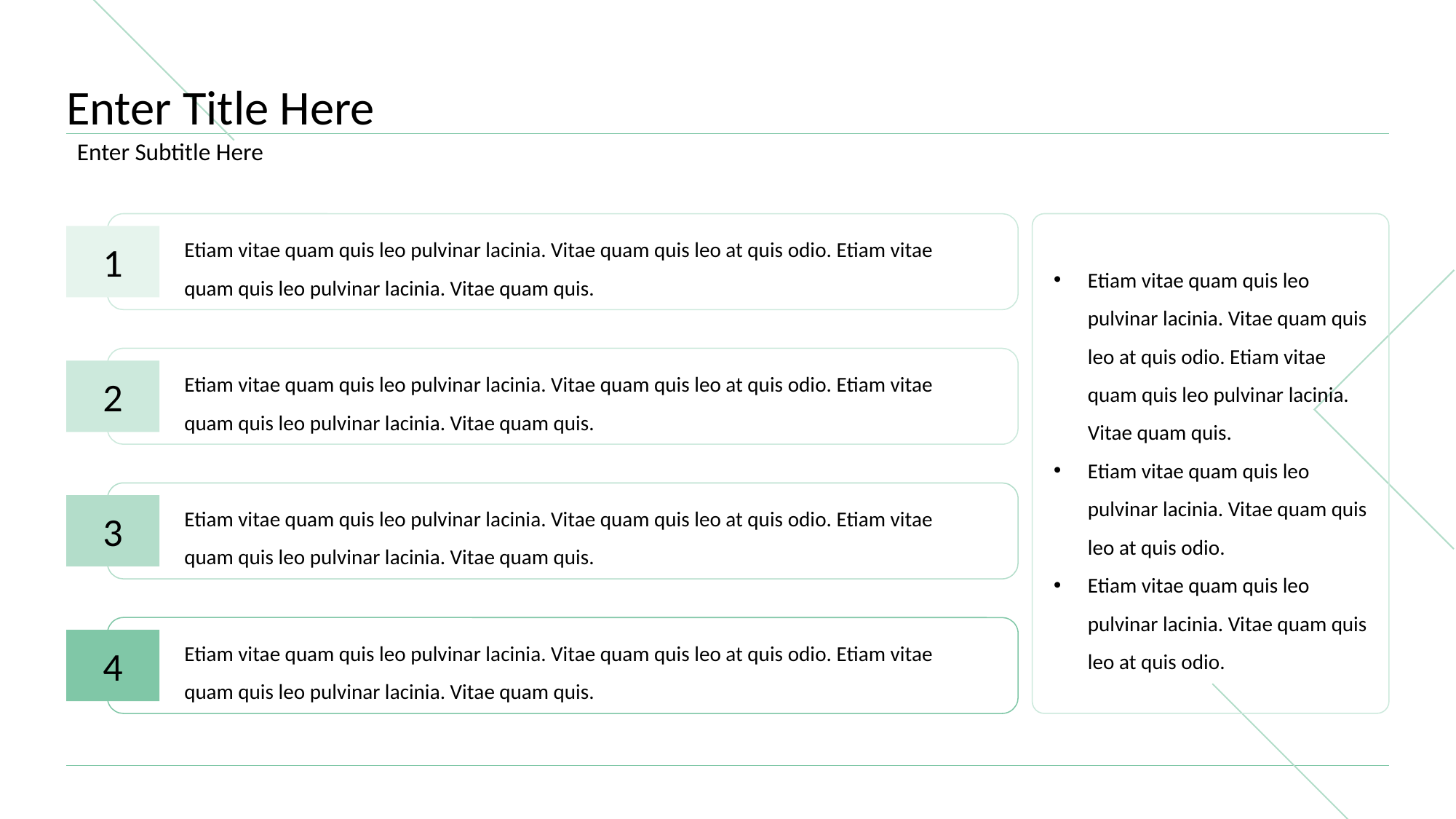

# Enter Title Here
Enter Subtitle Here

1
Etiam vitae quam quis leo pulvinar lacinia. Vitae quam quis leo at quis odio. Etiam vitae quam quis leo pulvinar lacinia. Vitae quam quis.
Etiam vitae quam quis leo pulvinar lacinia. Vitae quam quis leo at quis odio. Etiam vitae quam quis leo pulvinar lacinia. Vitae quam quis.
Etiam vitae quam quis leo pulvinar lacinia. Vitae quam quis leo at quis odio.
Etiam vitae quam quis leo pulvinar lacinia. Vitae quam quis leo at quis odio.

2
Etiam vitae quam quis leo pulvinar lacinia. Vitae quam quis leo at quis odio. Etiam vitae quam quis leo pulvinar lacinia. Vitae quam quis.

3
Etiam vitae quam quis leo pulvinar lacinia. Vitae quam quis leo at quis odio. Etiam vitae quam quis leo pulvinar lacinia. Vitae quam quis.

4
Etiam vitae quam quis leo pulvinar lacinia. Vitae quam quis leo at quis odio. Etiam vitae quam quis leo pulvinar lacinia. Vitae quam quis.